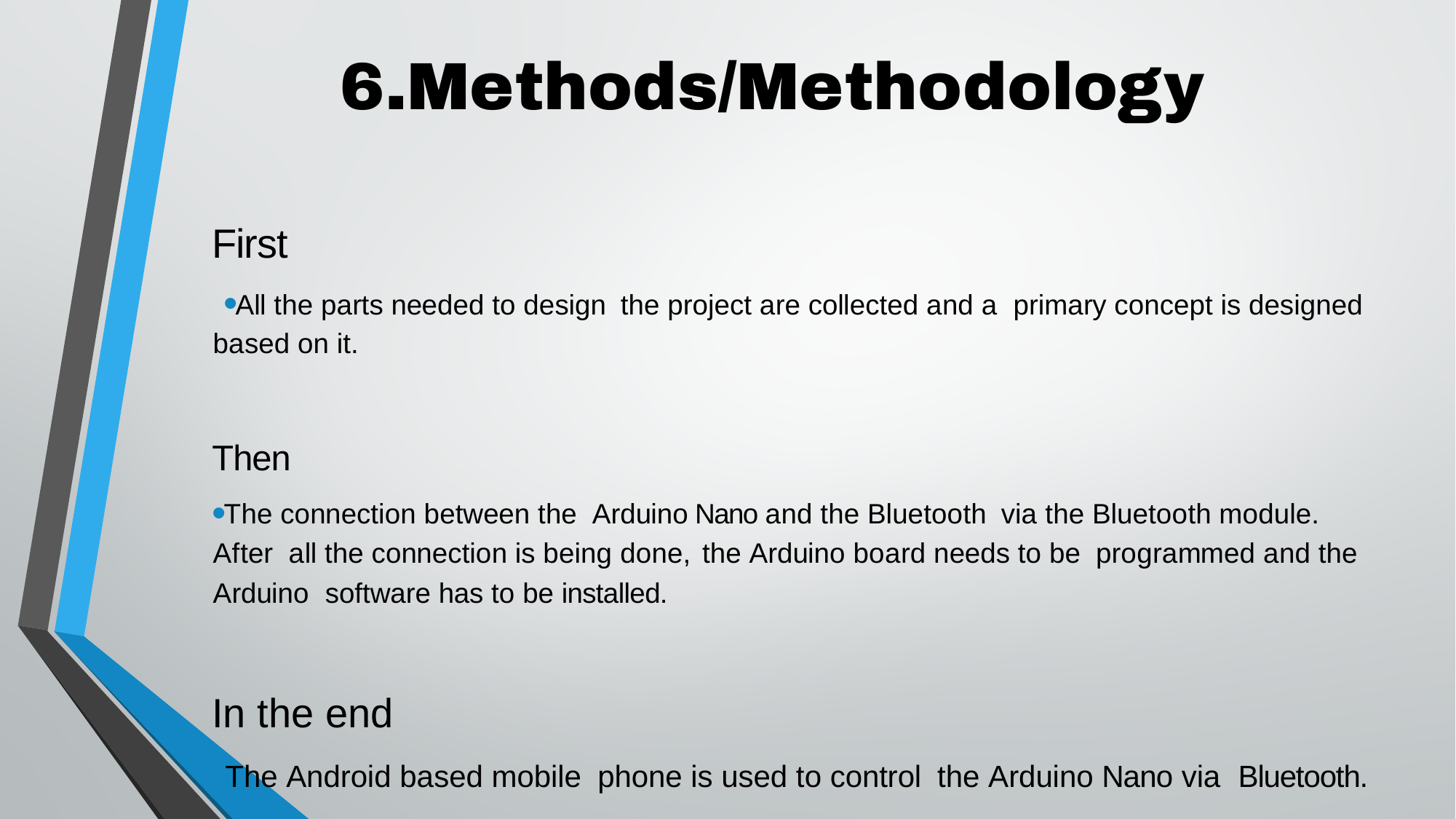

# 6.Methods/Methodology
First
All the parts needed to design  the project are collected and a  primary concept is designed  based on it.

Then
The connection between the  Arduino Nano and the Bluetooth  via the Bluetooth module. After  all the connection is being done,  the Arduino board needs to be  programmed and the Arduino  software has to be installed.

In the end
The Android based mobile  phone is used to control  the Arduino Nano via  Bluetooth.